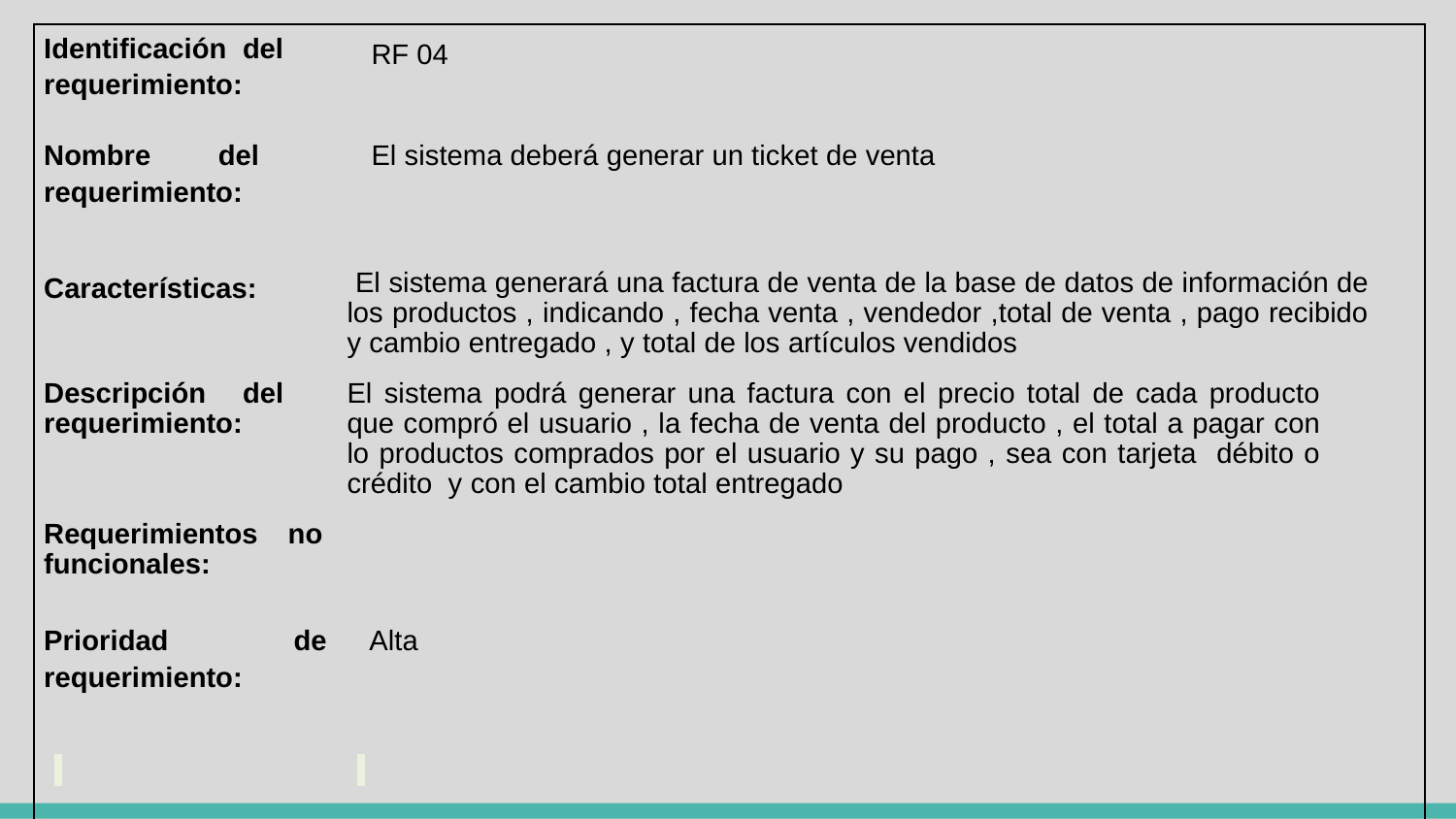

| Identificación del requerimiento: | RF 04 |
| --- | --- |
| Nombre del requerimiento: | El sistema deberá generar un ticket de venta |
| Características: | El sistema generará una factura de venta de la base de datos de información de los productos , indicando , fecha venta , vendedor ,total de venta , pago recibido y cambio entregado , y total de los artículos vendidos |
| Descripción del requerimiento: | El sistema podrá generar una factura con el precio total de cada producto que compró el usuario , la fecha de venta del producto , el total a pagar con lo productos comprados por el usuario y su pago , sea con tarjeta débito o crédito y con el cambio total entregado |
| Requerimientos no funcionales: |  |
| Prioridad de requerimiento: | Alta |
|  |  |